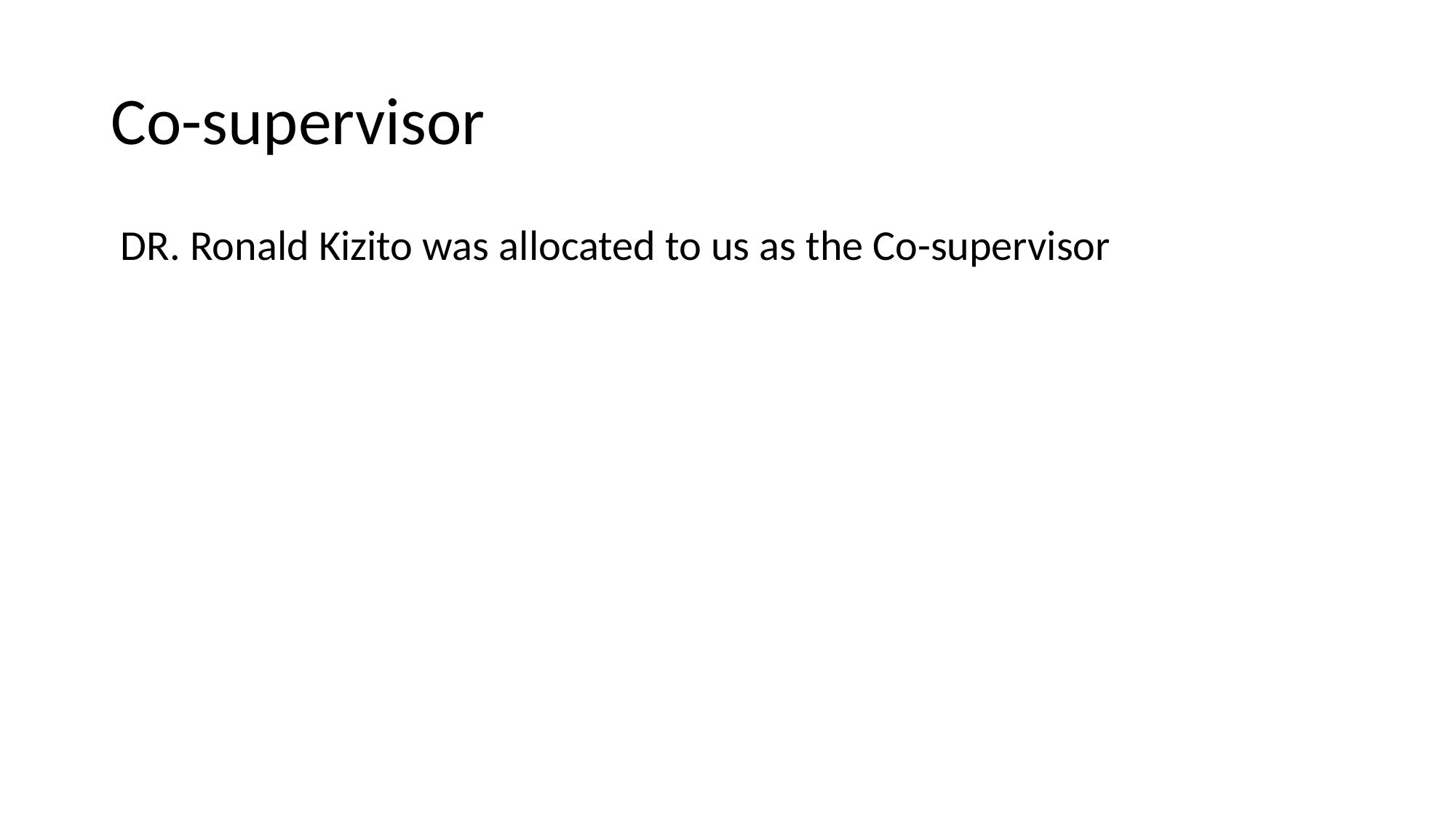

# Co-supervisor
 DR. Ronald Kizito was allocated to us as the Co-supervisor